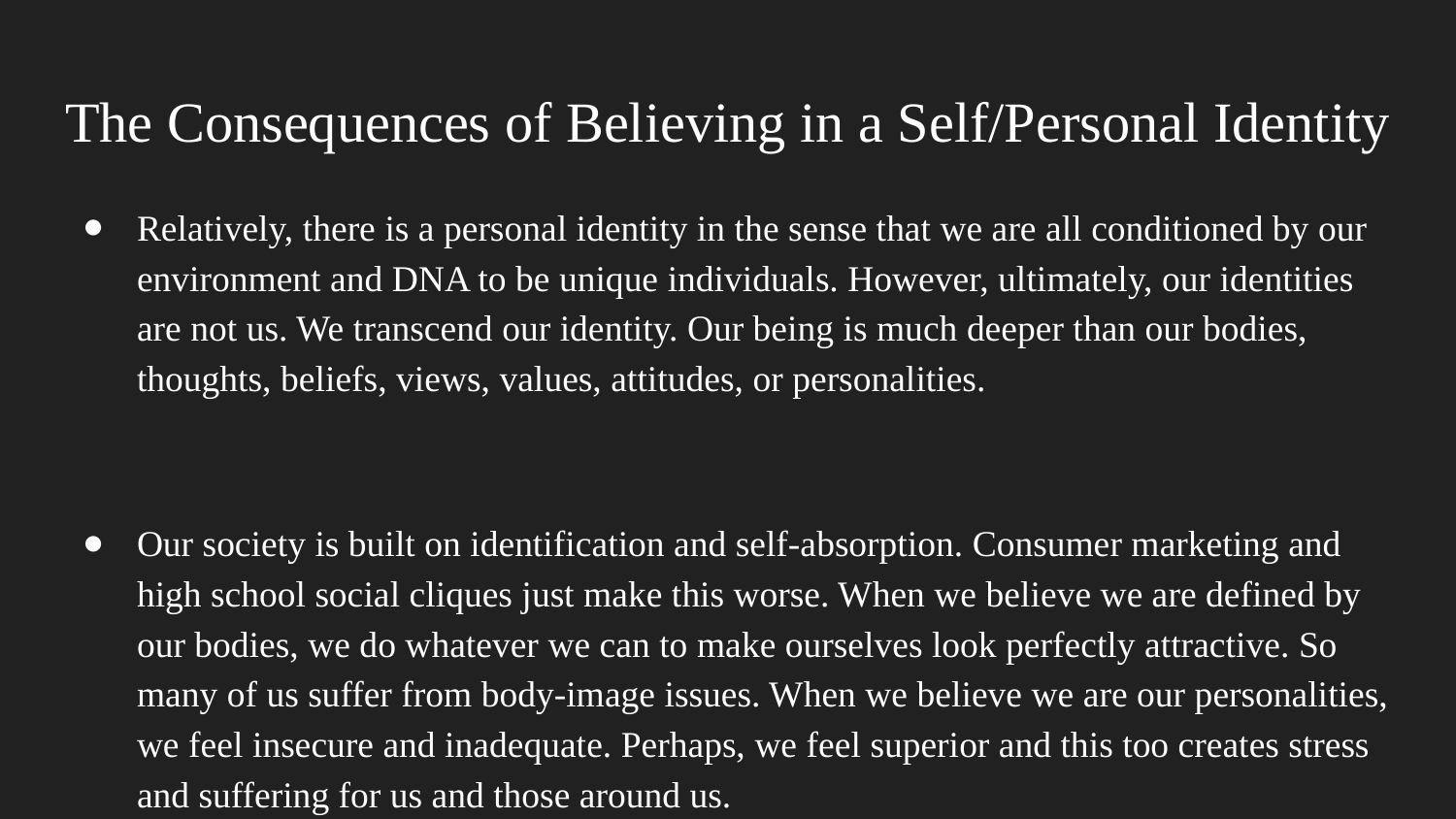

# The Consequences of Believing in a Self/Personal Identity
Relatively, there is a personal identity in the sense that we are all conditioned by our environment and DNA to be unique individuals. However, ultimately, our identities are not us. We transcend our identity. Our being is much deeper than our bodies, thoughts, beliefs, views, values, attitudes, or personalities.

Our society is built on identification and self-absorption. Consumer marketing and high school social cliques just make this worse. When we believe we are defined by our bodies, we do whatever we can to make ourselves look perfectly attractive. So many of us suffer from body-image issues. When we believe we are our personalities, we feel insecure and inadequate. Perhaps, we feel superior and this too creates stress and suffering for us and those around us.